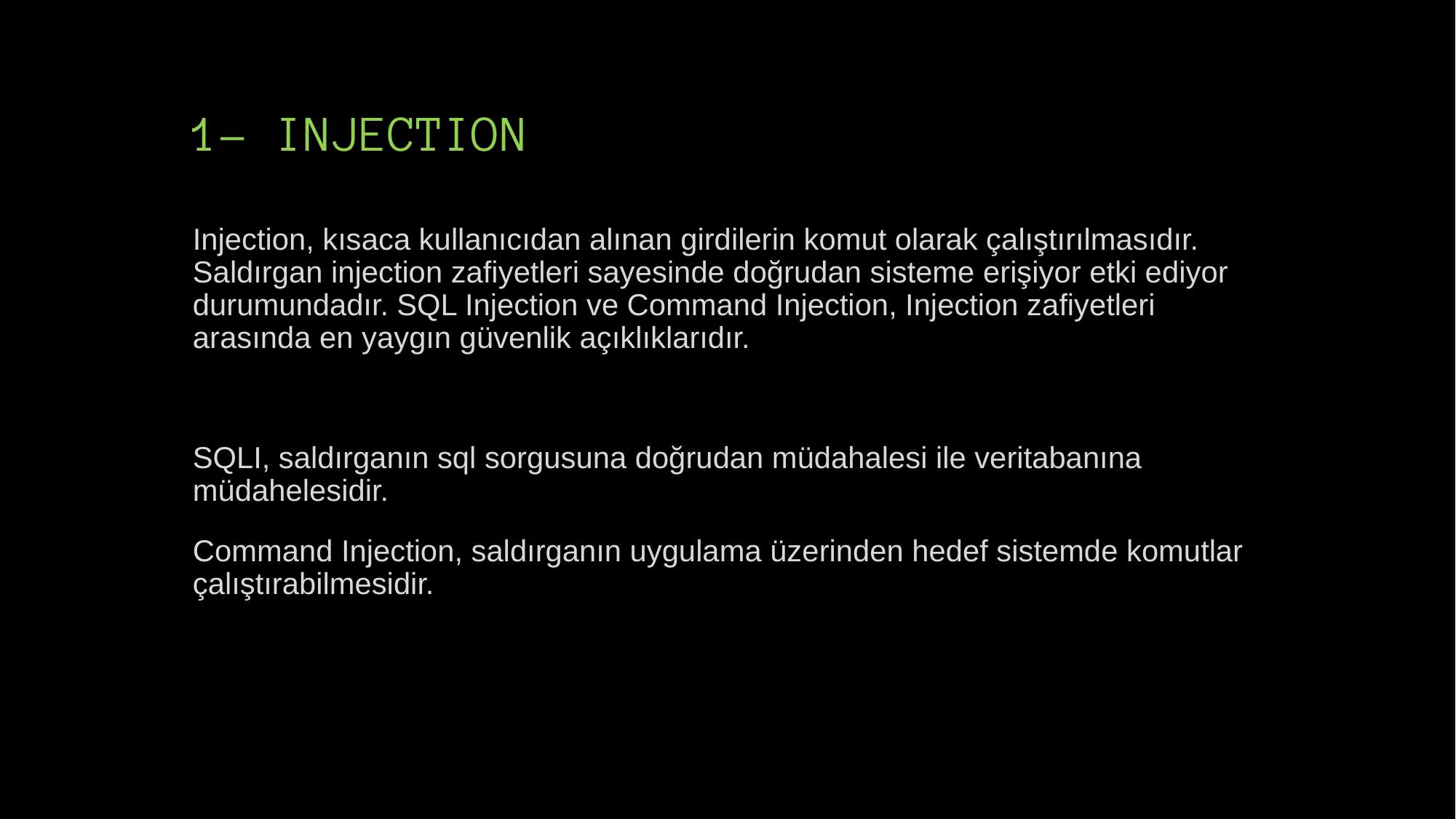

# 1- INJECTION
Injection, kısaca kullanıcıdan alınan girdilerin komut olarak çalıştırılmasıdır. Saldırgan injection zafiyetleri sayesinde doğrudan sisteme erişiyor etki ediyor durumundadır. SQL Injection ve Command Injection, Injection zafiyetleri arasında en yaygın güvenlik açıklıklarıdır.

SQLI, saldırganın sql sorgusuna doğrudan müdahalesi ile veritabanına müdahelesidir.
Command Injection, saldırganın uygulama üzerinden hedef sistemde komutlar çalıştırabilmesidir.